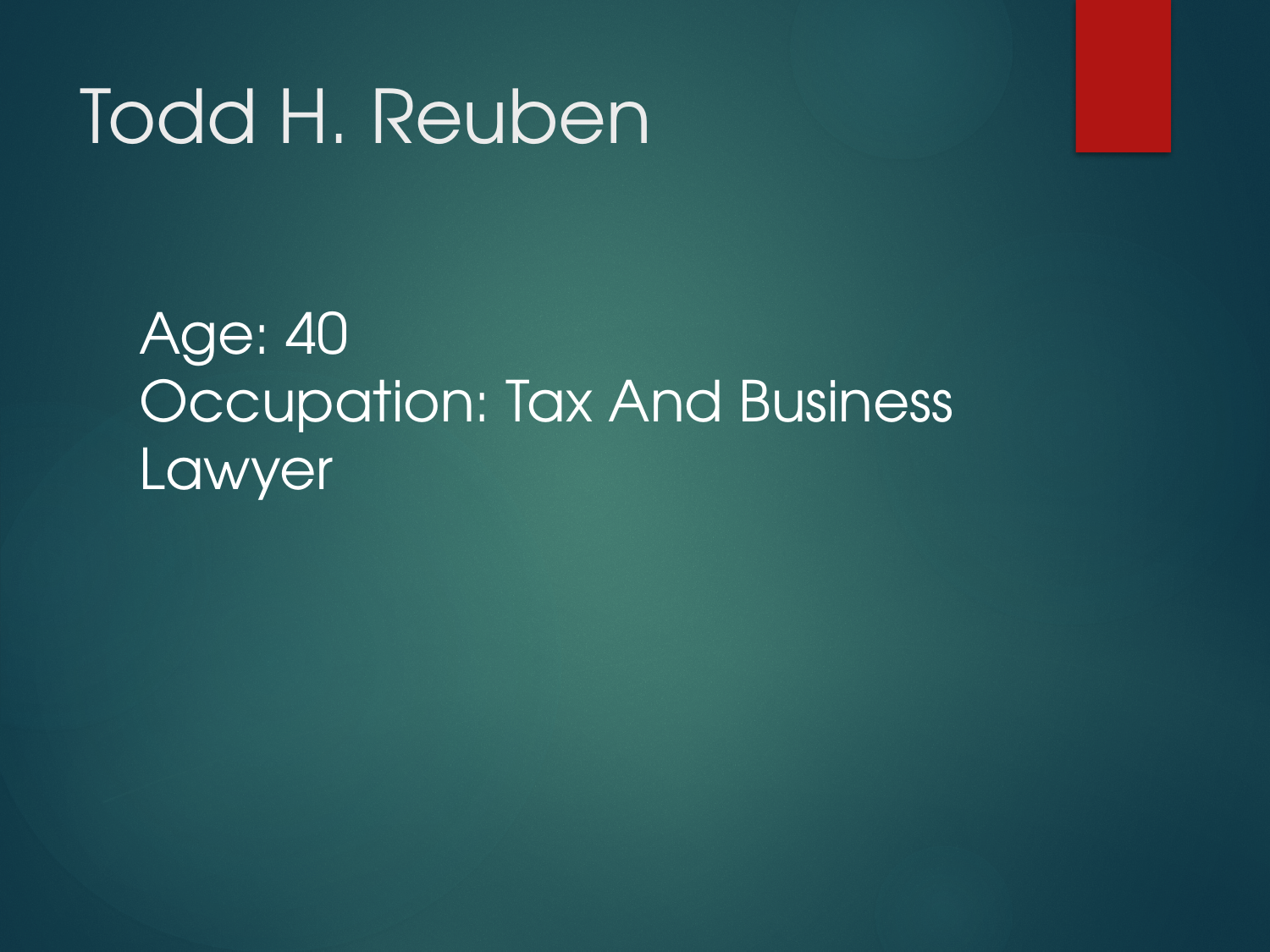

# Todd H. Reuben

Age: 40
Occupation: Tax And Business Lawyer